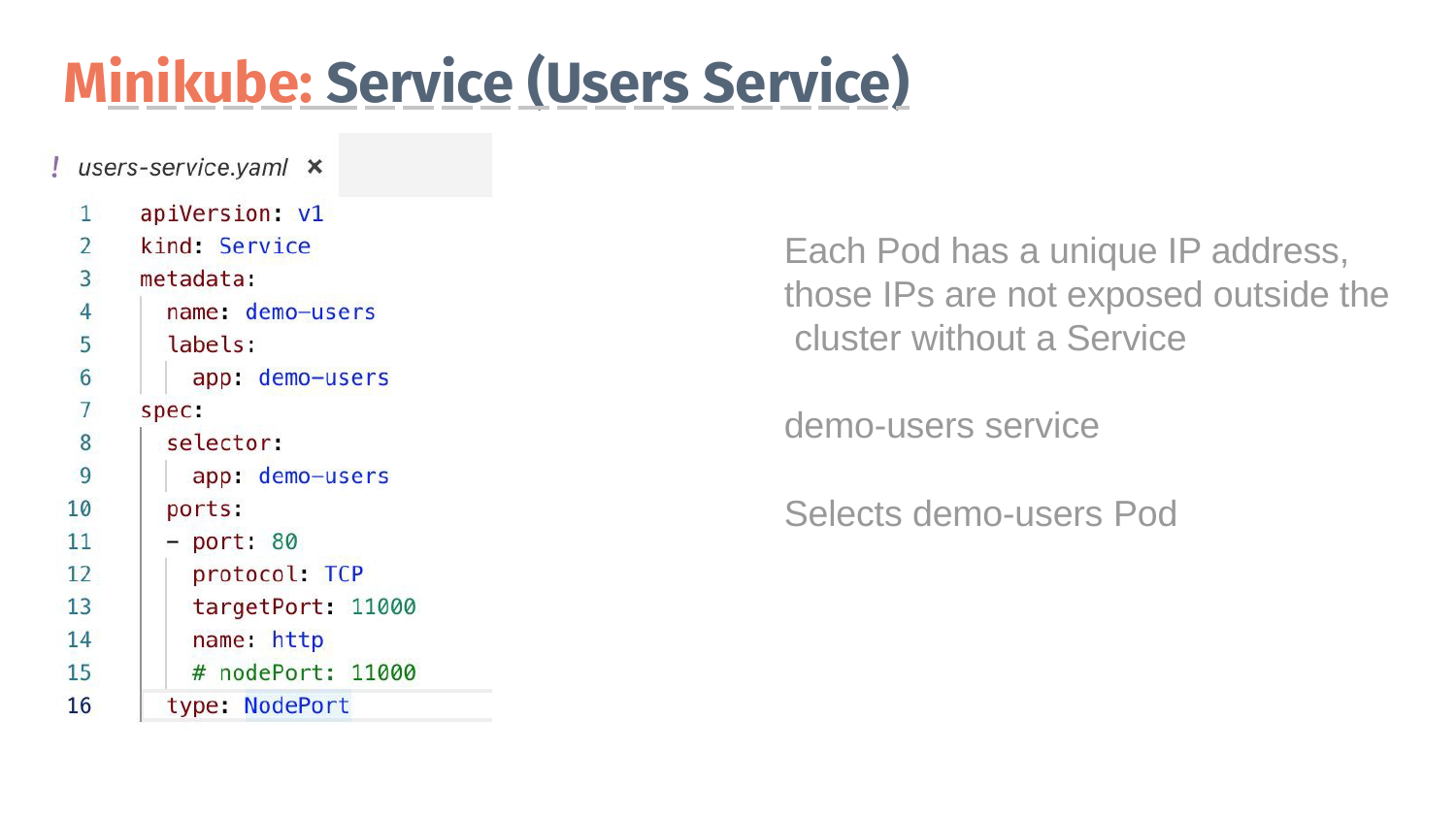

# Minikube: Service (Users Service)

Each Pod has a unique IP address,  those IPs are not exposed outside the  cluster without a Service
demo-users service  Selects demo-users Pod